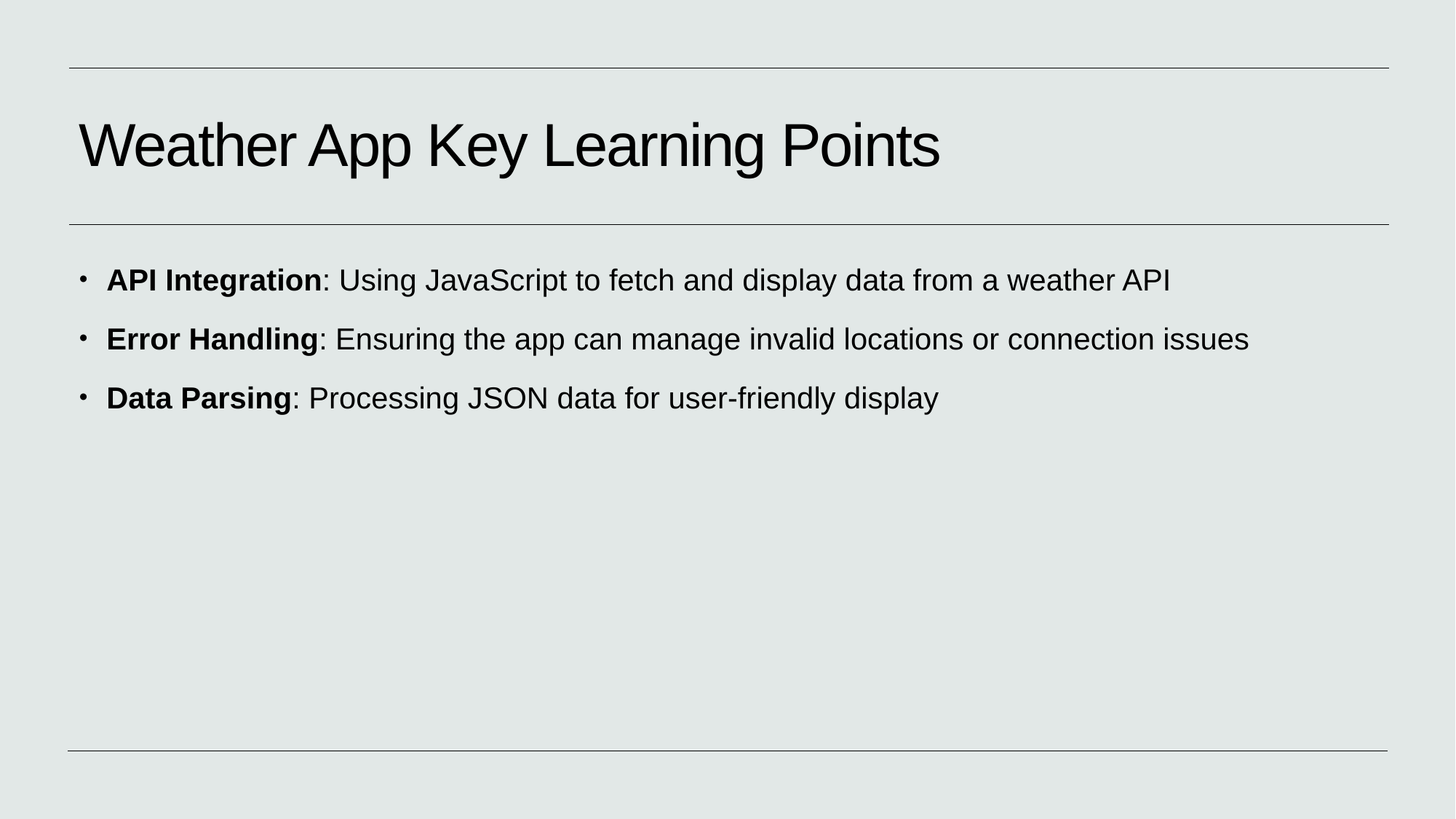

# Weather App Key Learning Points
API Integration: Using JavaScript to fetch and display data from a weather API
Error Handling: Ensuring the app can manage invalid locations or connection issues
Data Parsing: Processing JSON data for user-friendly display